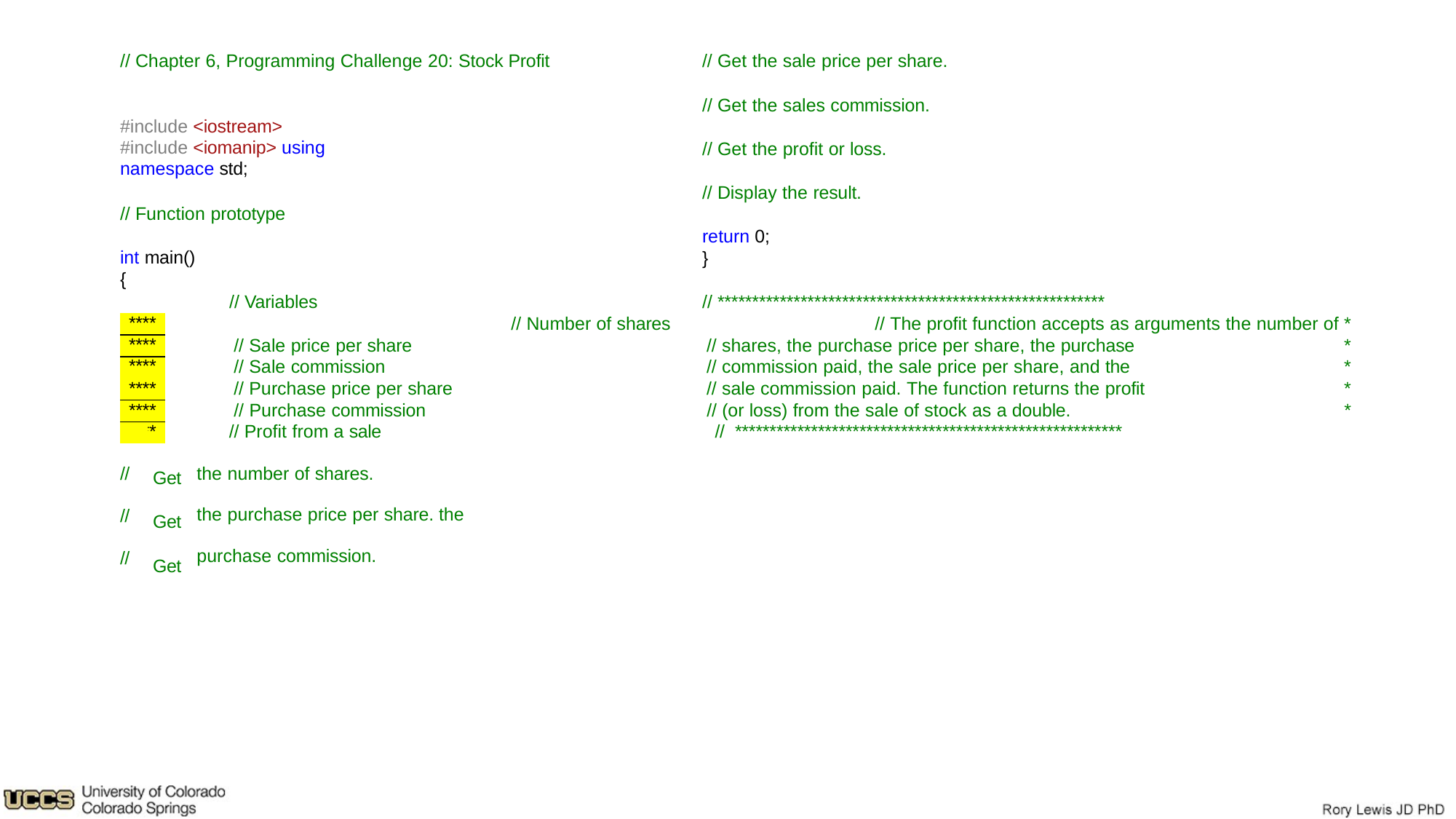

// Chapter 6, Programming Challenge 20: Stock Profit
// Get the sale price per share.
// Get the sales commission.
#include <iostream> #include <iomanip> using namespace std;
// Get the profit or loss.
// Display the result.
// Function prototype
return 0;
}
int main()
{
// Variables
// ********************************************************
| \*\*\*\* |
| --- |
| \*\*\*\* |
| \*\*\*\* |
| \*\*\*\* |
| \*\*\*\* |
| \*\*\*\* |
|  |  | // Number of shares // The profit function accepts as arguments the number of \* // Sale price per share // shares, the purchase price per share, the purchase \* // Sale commission // commission paid, the sale price per share, and the \* // Purchase price per share // sale commission paid. The function returns the profit \* // Purchase commission // (or loss) from the sale of stock as a double. \* |  |  |
| --- | --- | --- | --- | --- |
|  |  | // Profit from a sale | // | \*\*\*\*\*\*\*\*\*\*\*\*\*\*\*\*\*\*\*\*\*\*\*\*\*\*\*\*\*\*\*\*\*\*\*\*\*\*\*\*\*\*\*\*\*\*\*\*\*\*\*\*\*\*\*\* |
| // // // | Get Get Get | the number of shares. the purchase price per share. the purchase commission. |  |  |